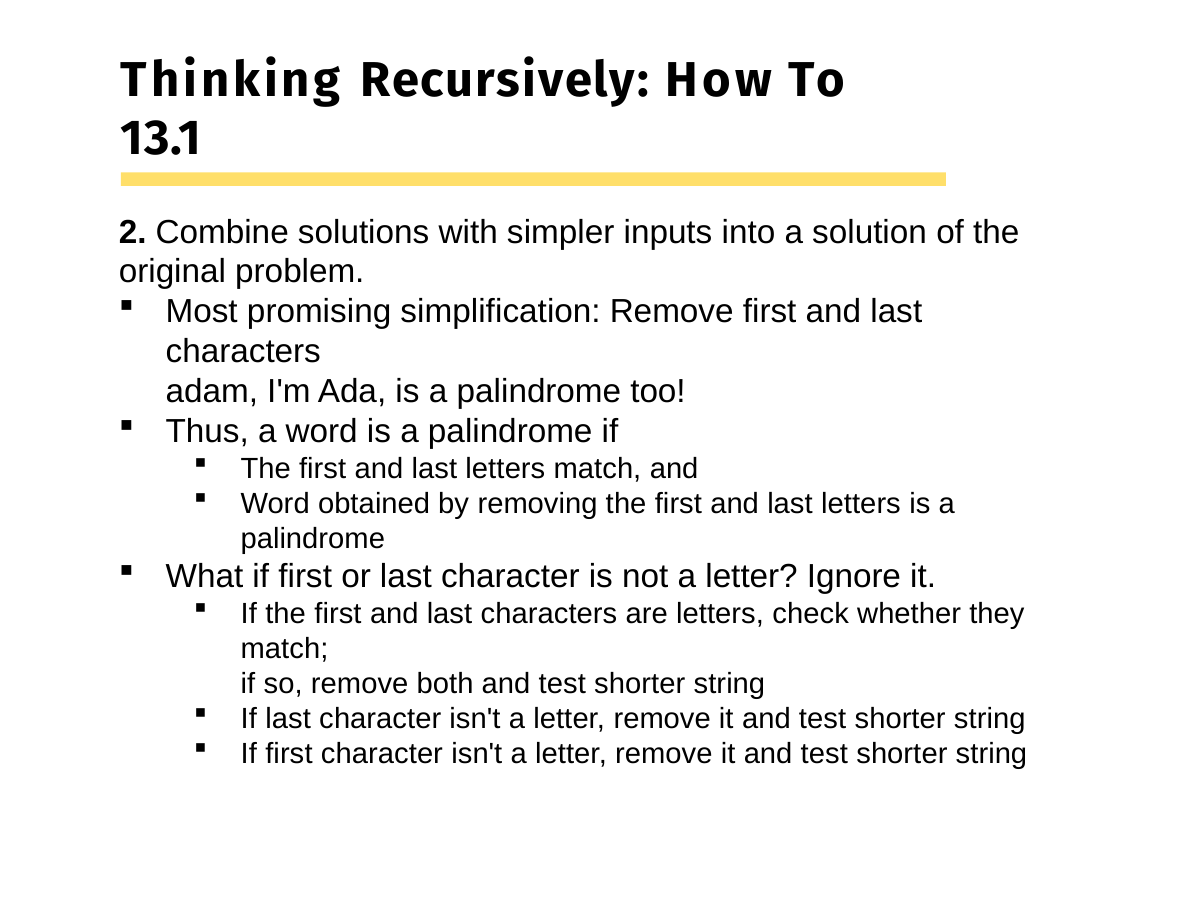

# Thinking Recursively: How To  13.1

2. Combine solutions with simpler inputs into a solution of the original problem.
Most promising simplification: Remove first and last characters 
adam, I'm Ada, is a palindrome too!
Thus, a word is a palindrome if
The first and last letters match, and
Word obtained by removing the first and last letters is a palindrome
What if first or last character is not a letter? Ignore it.
If the first and last characters are letters, check whether they match; 
if so, remove both and test shorter string
If last character isn't a letter, remove it and test shorter string
If first character isn't a letter, remove it and test shorter string